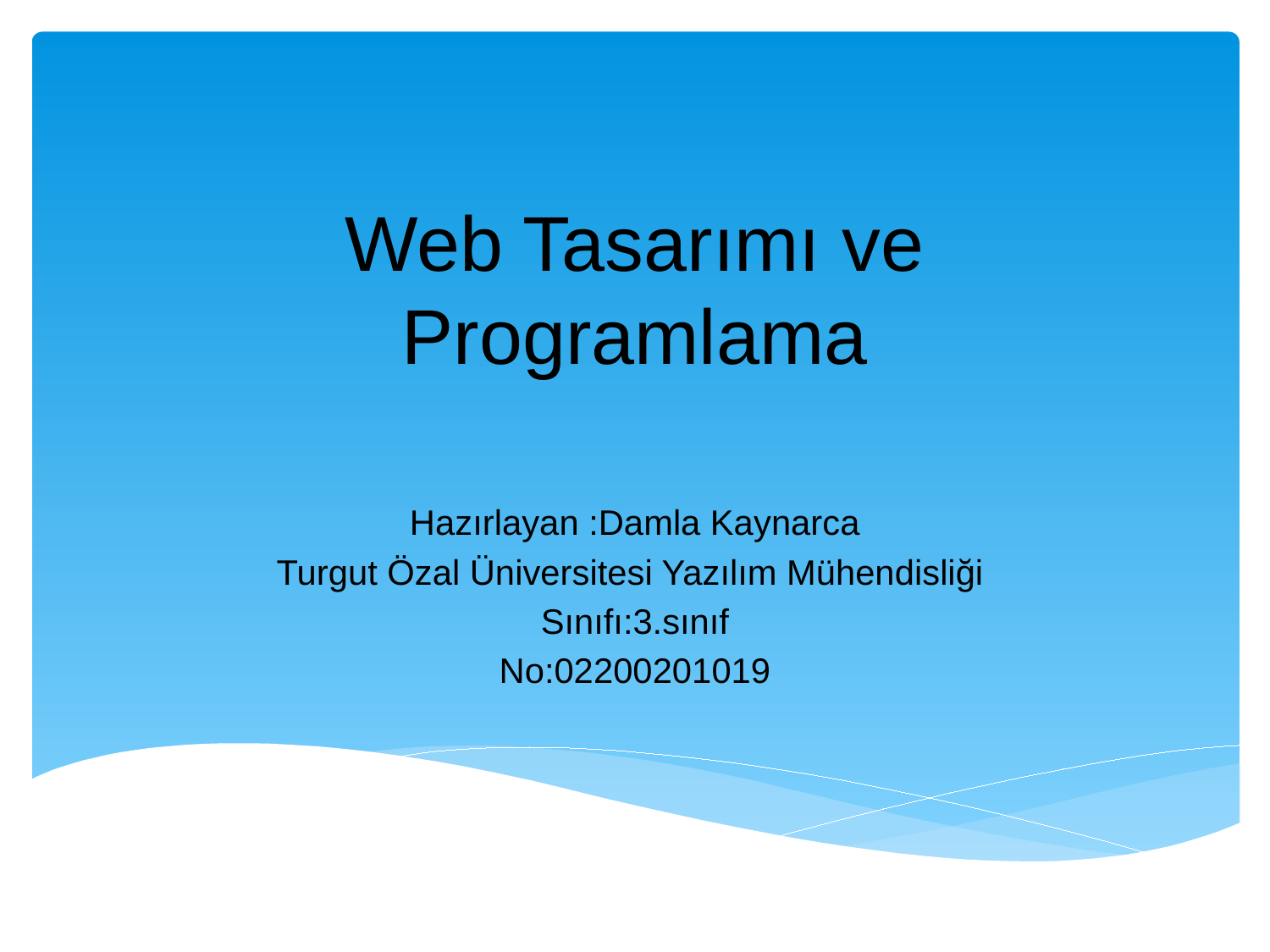

# Web Tasarımı ve Programlama
Hazırlayan :Damla Kaynarca
Turgut Özal Üniversitesi Yazılım Mühendisliği
Sınıfı:3.sınıf
No:02200201019